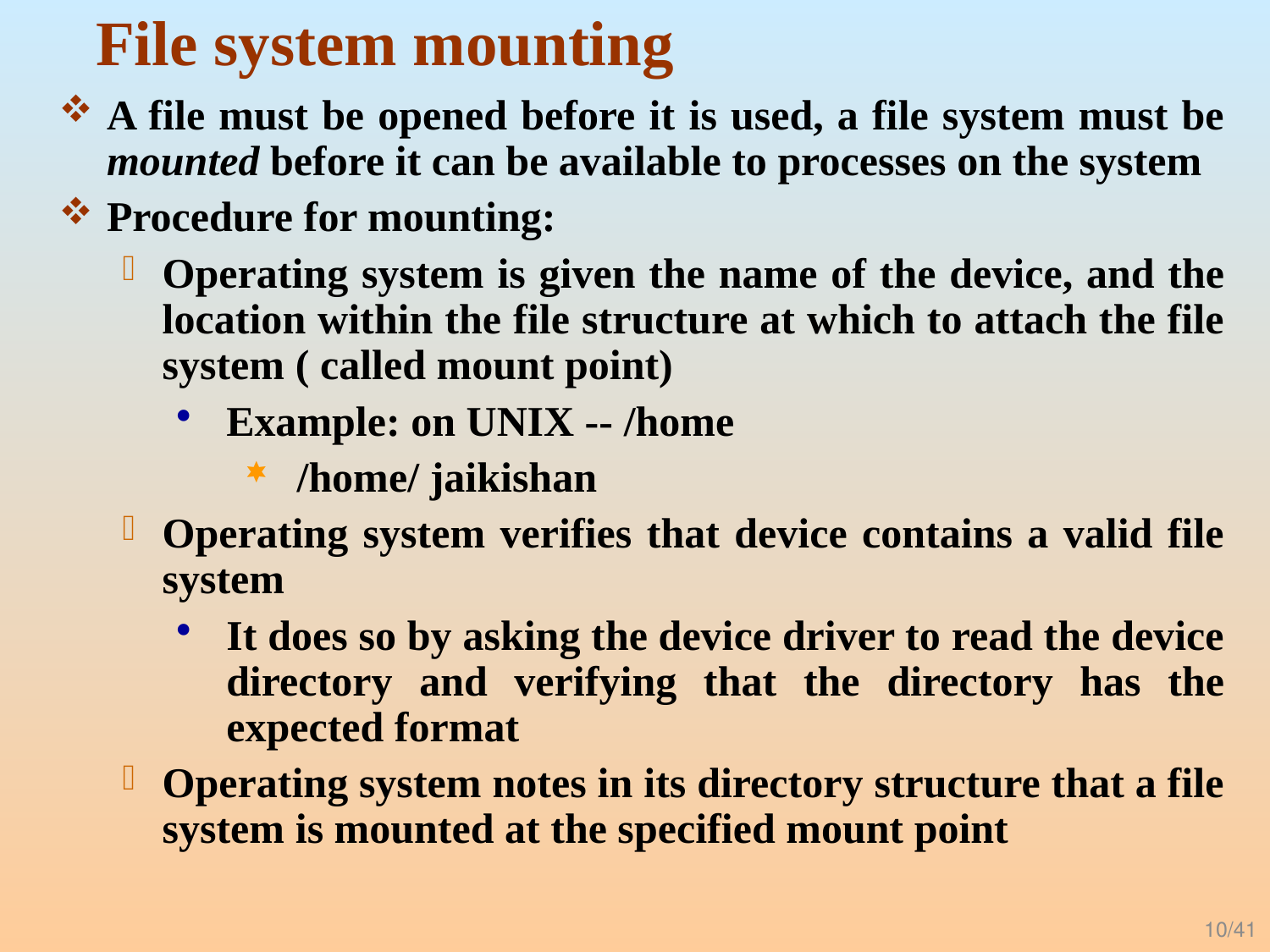

# File system mounting
A file must be opened before it is used, a file system must be mounted before it can be available to processes on the system
Procedure for mounting:
Operating system is given the name of the device, and the location within the file structure at which to attach the file system ( called mount point)
Example: on UNIX -- /home
/home/ jaikishan
Operating system verifies that device contains a valid file system
It does so by asking the device driver to read the device directory and verifying that the directory has the expected format
Operating system notes in its directory structure that a file system is mounted at the specified mount point
10/41